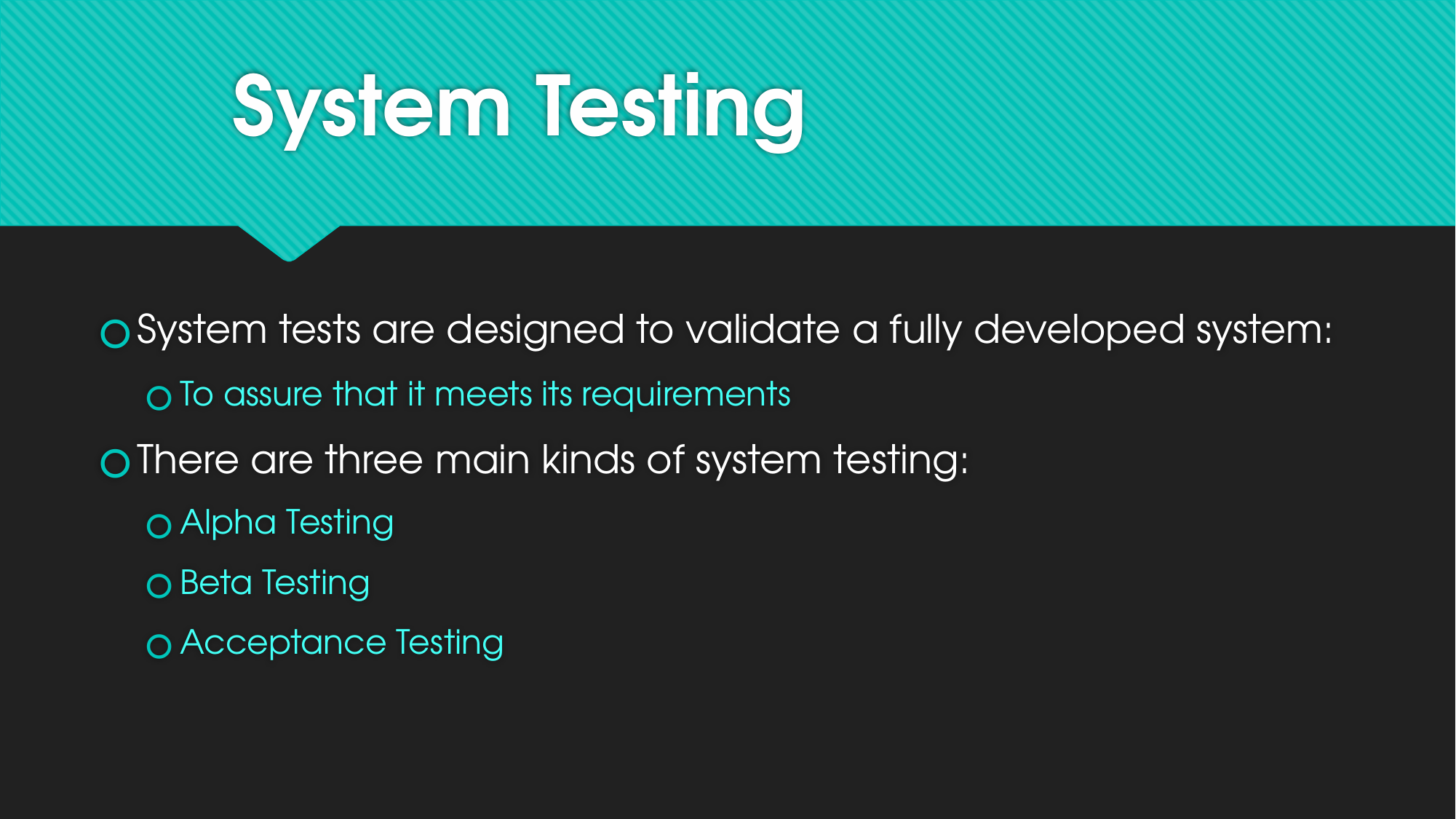

# System Testing
System tests are designed to validate a fully developed system:
To assure that it meets its requirements
There are three main kinds of system testing:
Alpha Testing
Beta Testing
Acceptance Testing